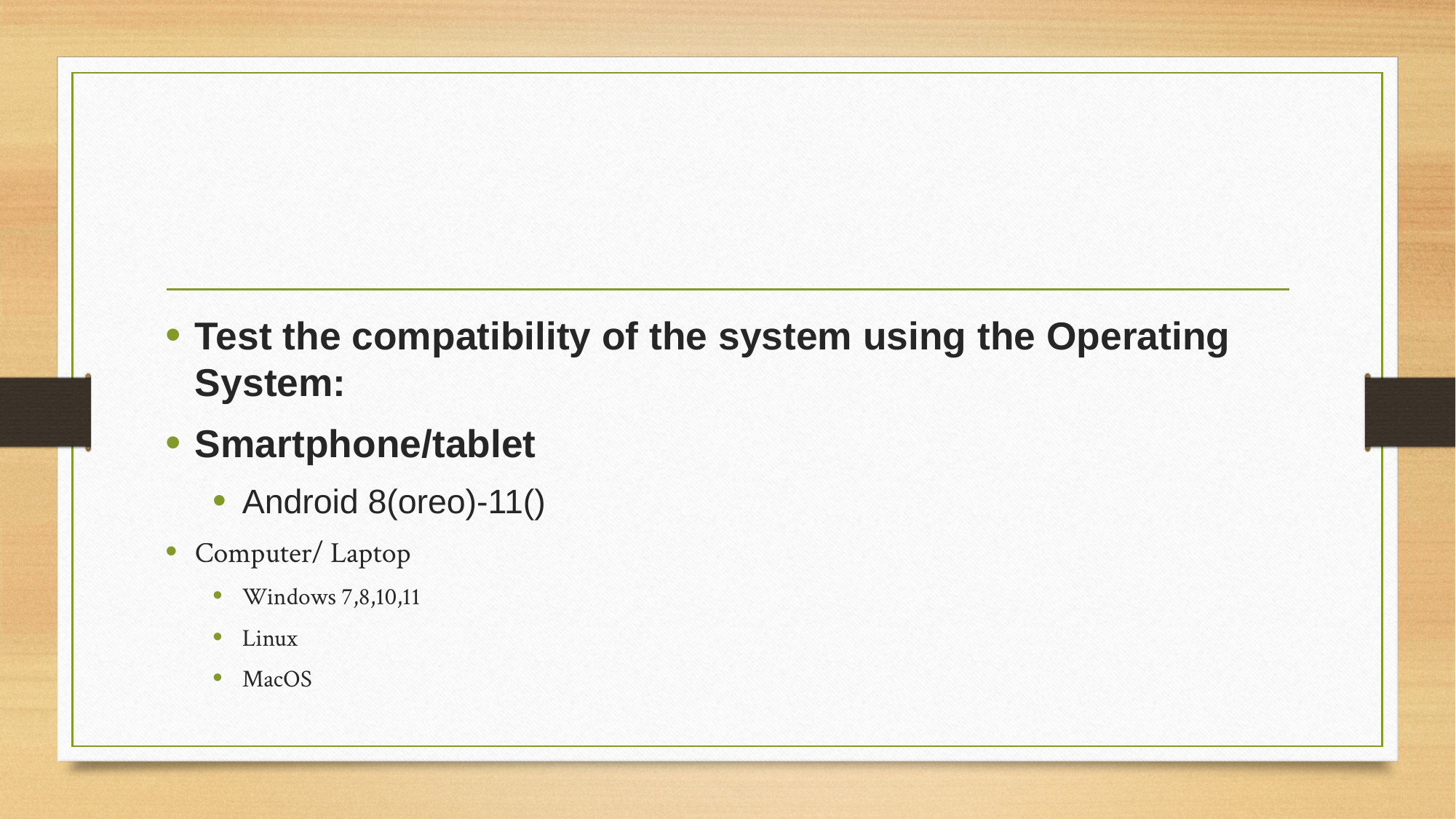

#
Test the compatibility of the system using the Operating System:
Smartphone/tablet
Android 8(oreo)-11()
Computer/ Laptop
Windows 7,8,10,11
Linux
MacOS